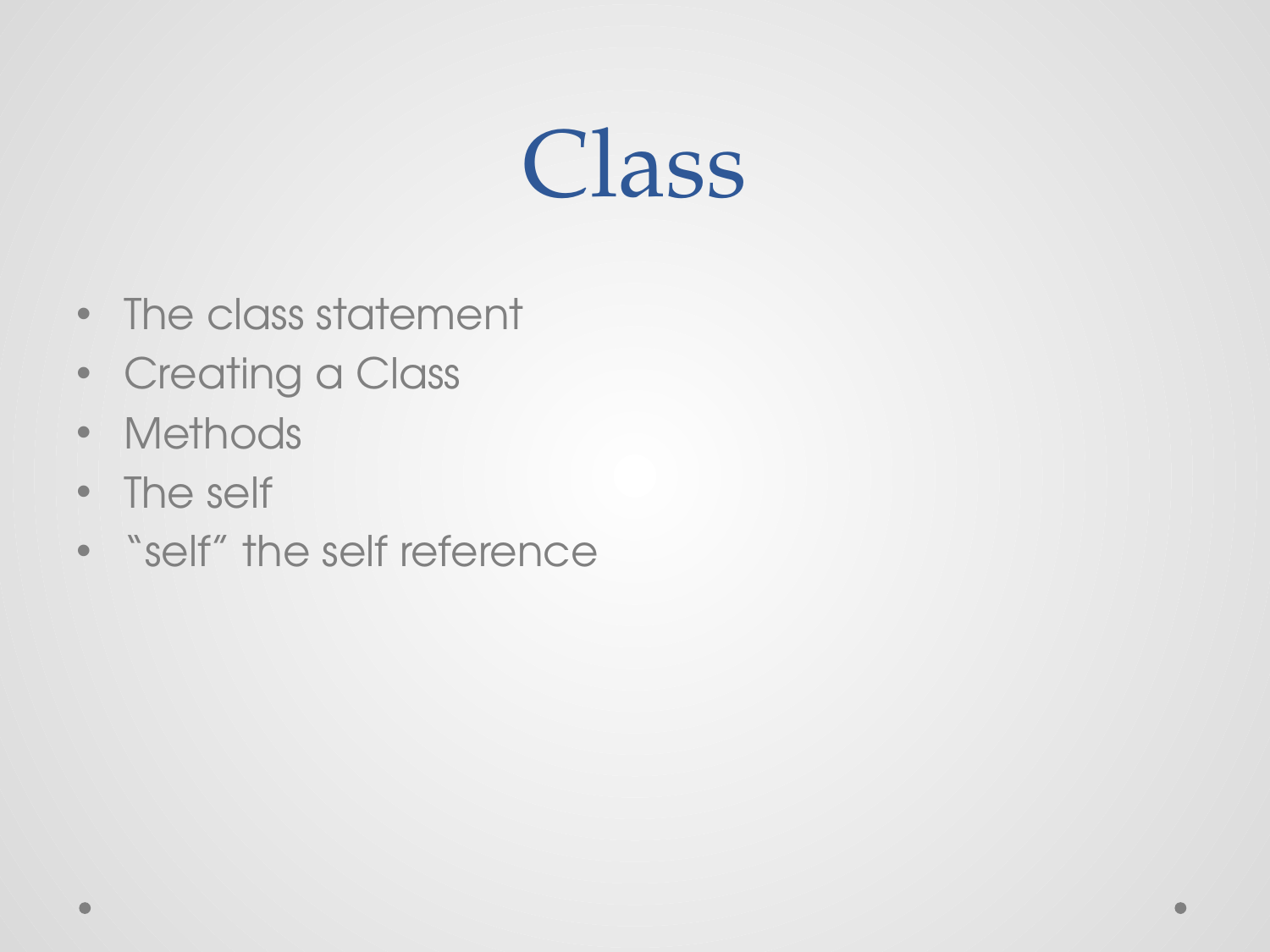

# Class

The class statement
Creating a Class
Methods
The self
“self” the self reference